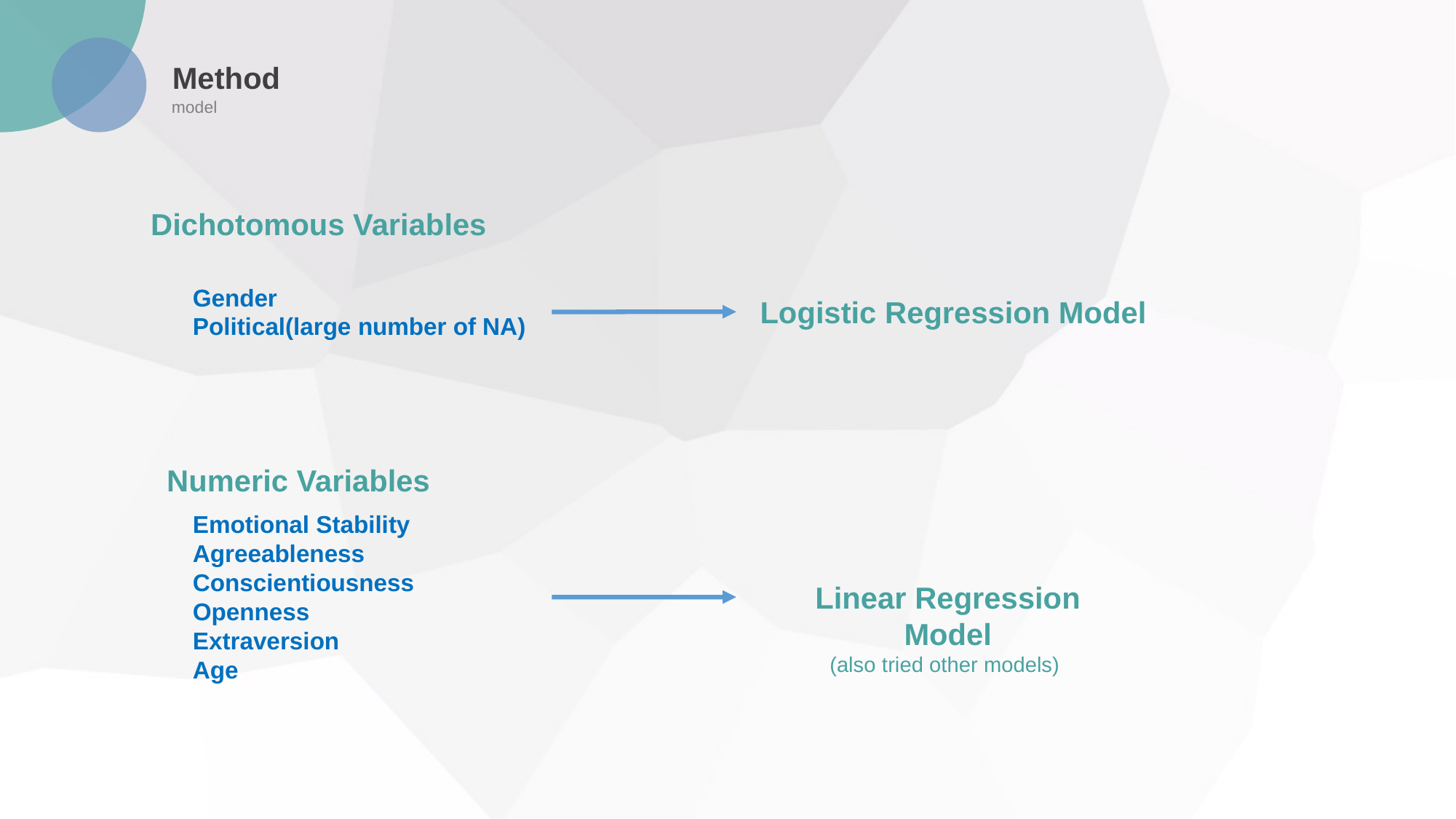

Method
model
Dichotomous Variables
Gender
Political(large number of NA)
Logistic Regression Model
Numeric Variables
Emotional Stability
Agreeableness
Conscientiousness
Openness
Extraversion
Age
Linear Regression Model
(also tried other models)